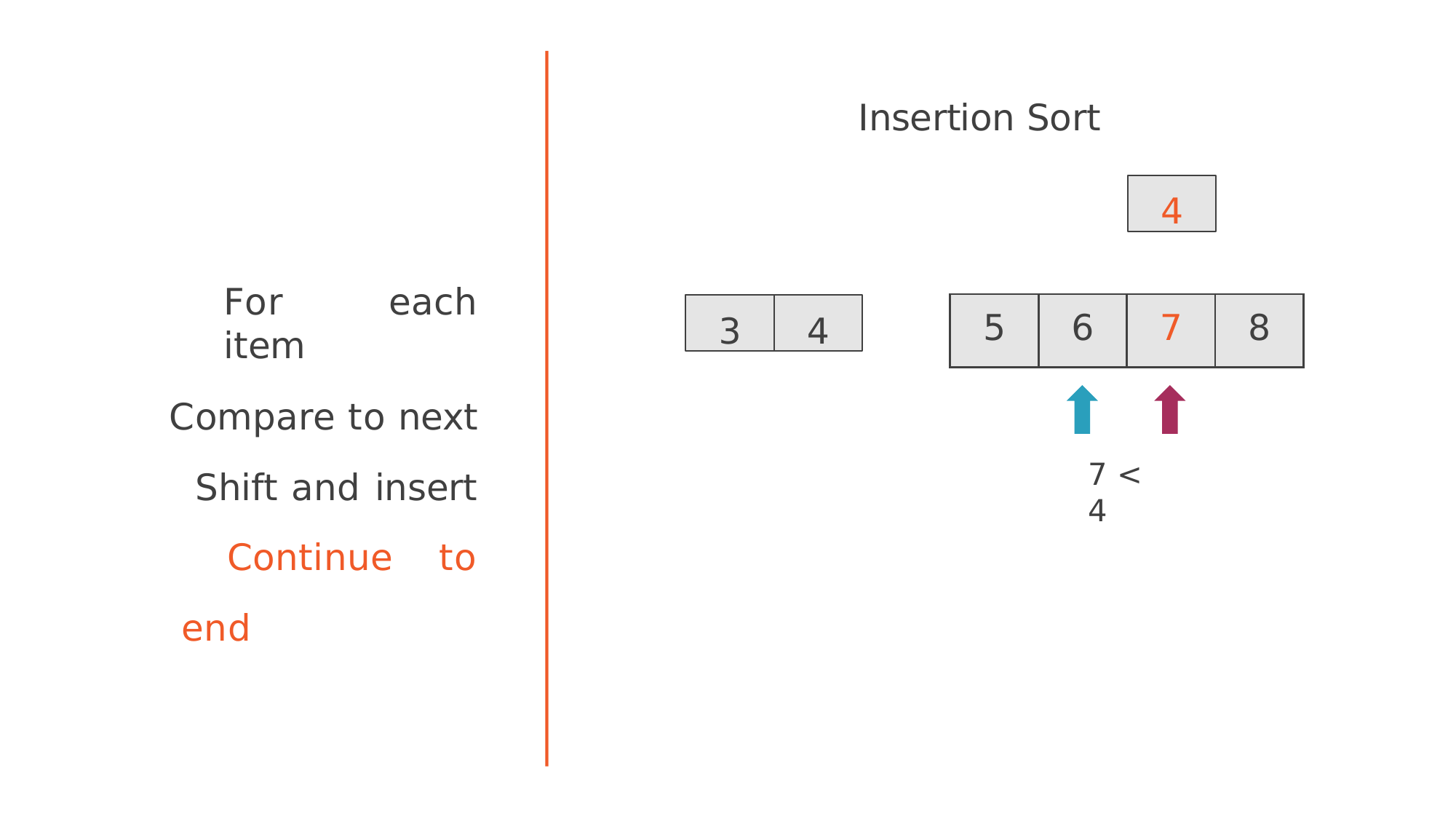

# Insertion Sort
4
For each item
Compare to next  Shift and insert  Continue to end
| 5 | 6 | 7 | 8 |
| --- | --- | --- | --- |
3
4

7 < 4
57